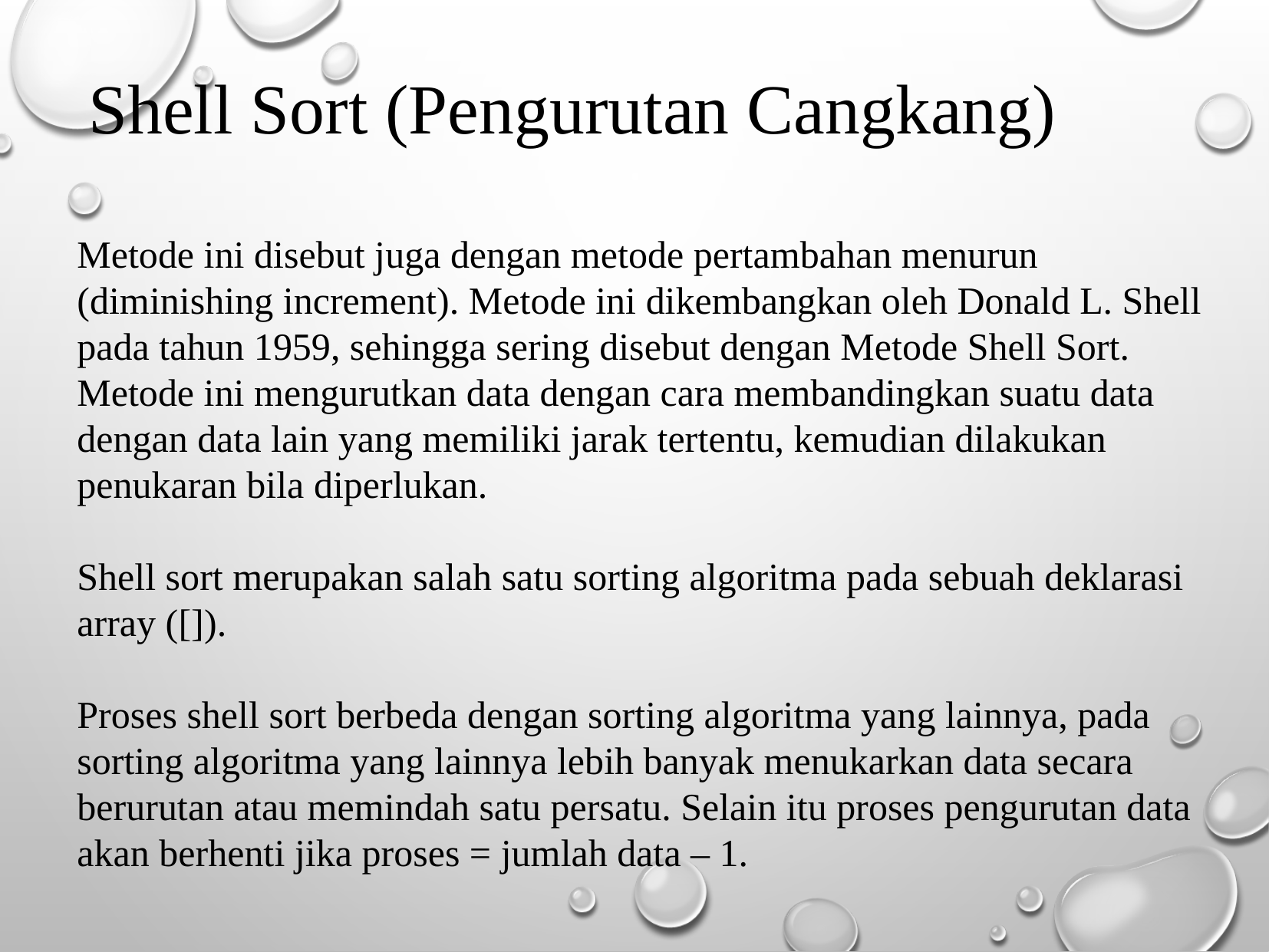

Shell Sort (Pengurutan Cangkang)
Metode ini disebut juga dengan metode pertambahan menurun (diminishing increment). Metode ini dikembangkan oleh Donald L. Shell pada tahun 1959, sehingga sering disebut dengan Metode Shell Sort. Metode ini mengurutkan data dengan cara membandingkan suatu data dengan data lain yang memiliki jarak tertentu, kemudian dilakukan penukaran bila diperlukan.

Shell sort merupakan salah satu sorting algoritma pada sebuah deklarasi array ([]).

Proses shell sort berbeda dengan sorting algoritma yang lainnya, pada sorting algoritma yang lainnya lebih banyak menukarkan data secara berurutan atau memindah satu persatu. Selain itu proses pengurutan data akan berhenti jika proses = jumlah data – 1.